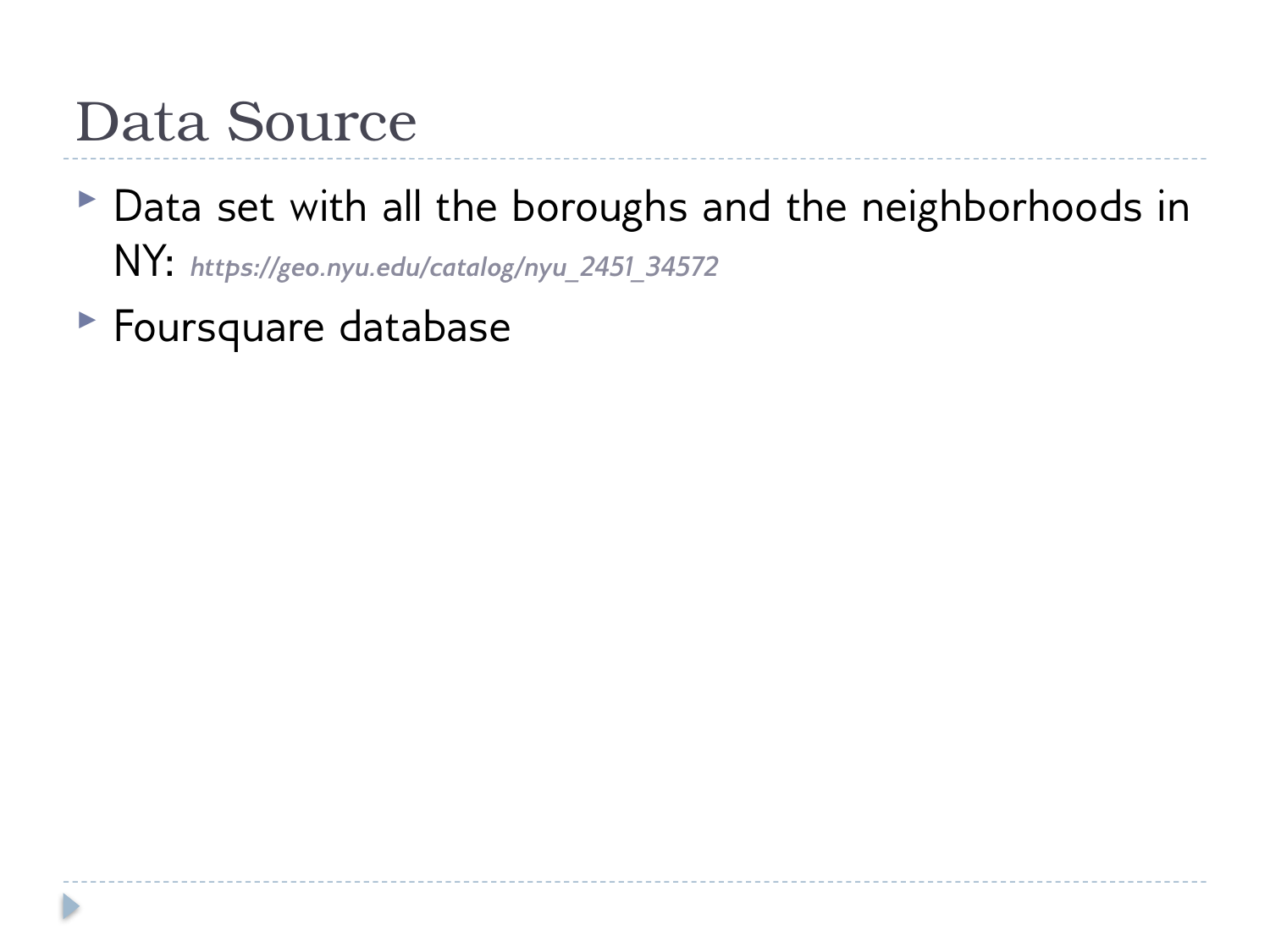

# Data Source
Data set with all the boroughs and the neighborhoods in NY: https://geo.nyu.edu/catalog/nyu_2451_34572
Foursquare database